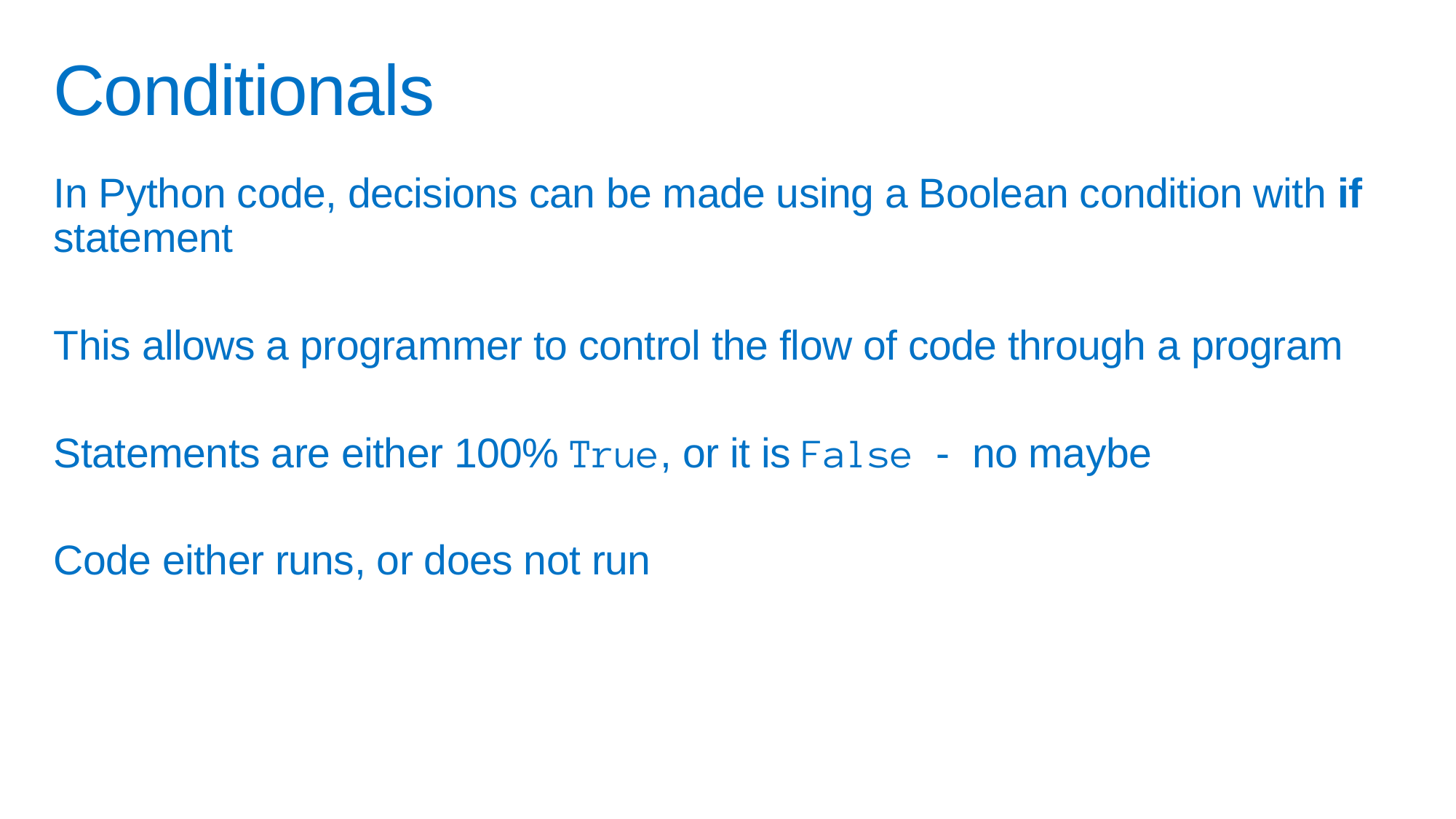

# Conditionals
In Python code, decisions can be made using a Boolean condition with if statement

This allows a programmer to control the flow of code through a program

Statements are either 100% True, or it is False -  no maybe

Code either runs, or does not run